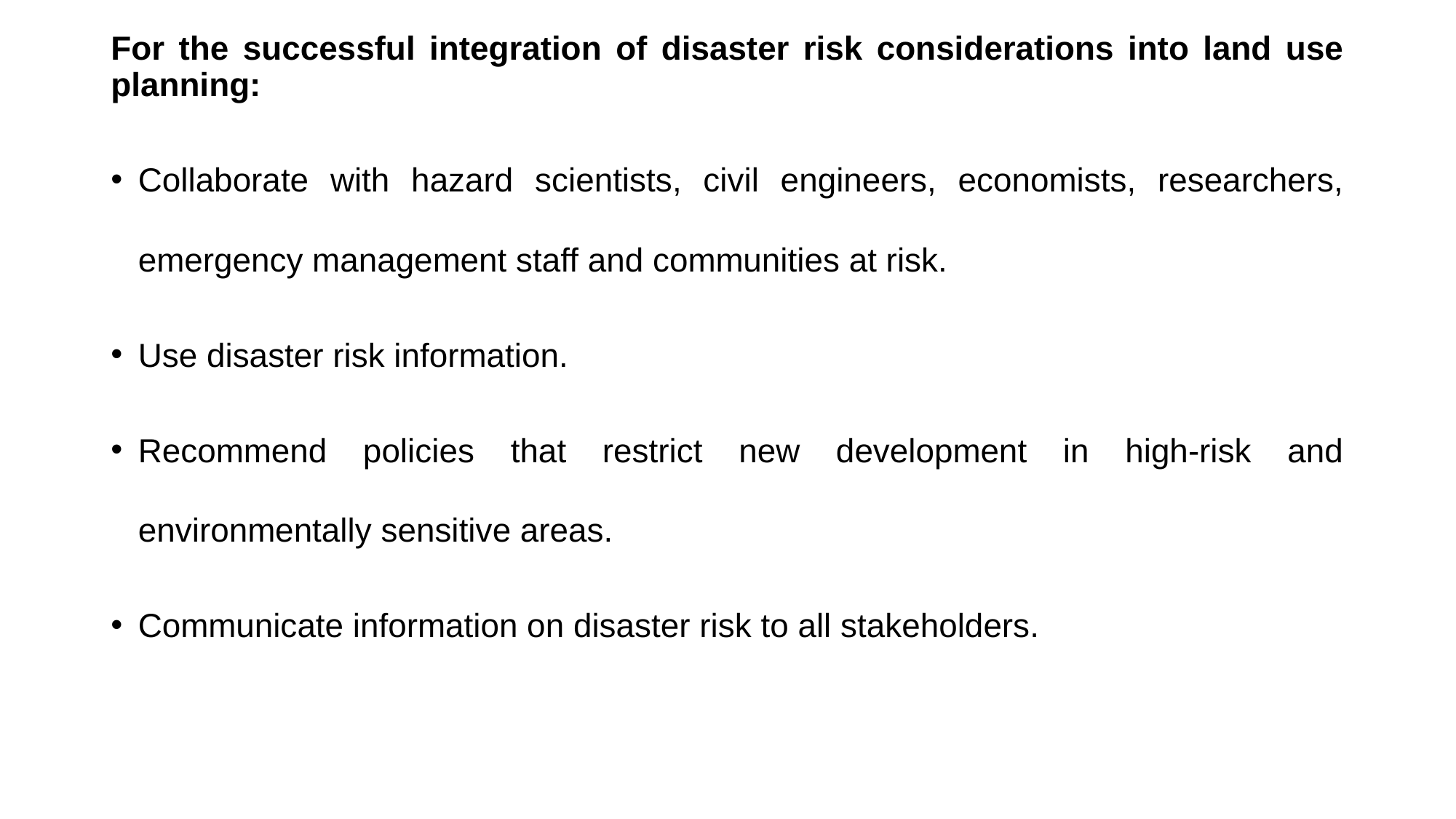

For the successful integration of disaster risk considerations into land use planning:
Collaborate with hazard scientists, civil engineers, economists, researchers, emergency management staff and communities at risk.
Use disaster risk information.
Recommend policies that restrict new development in high-risk and environmentally sensitive areas.
Communicate information on disaster risk to all stakeholders.